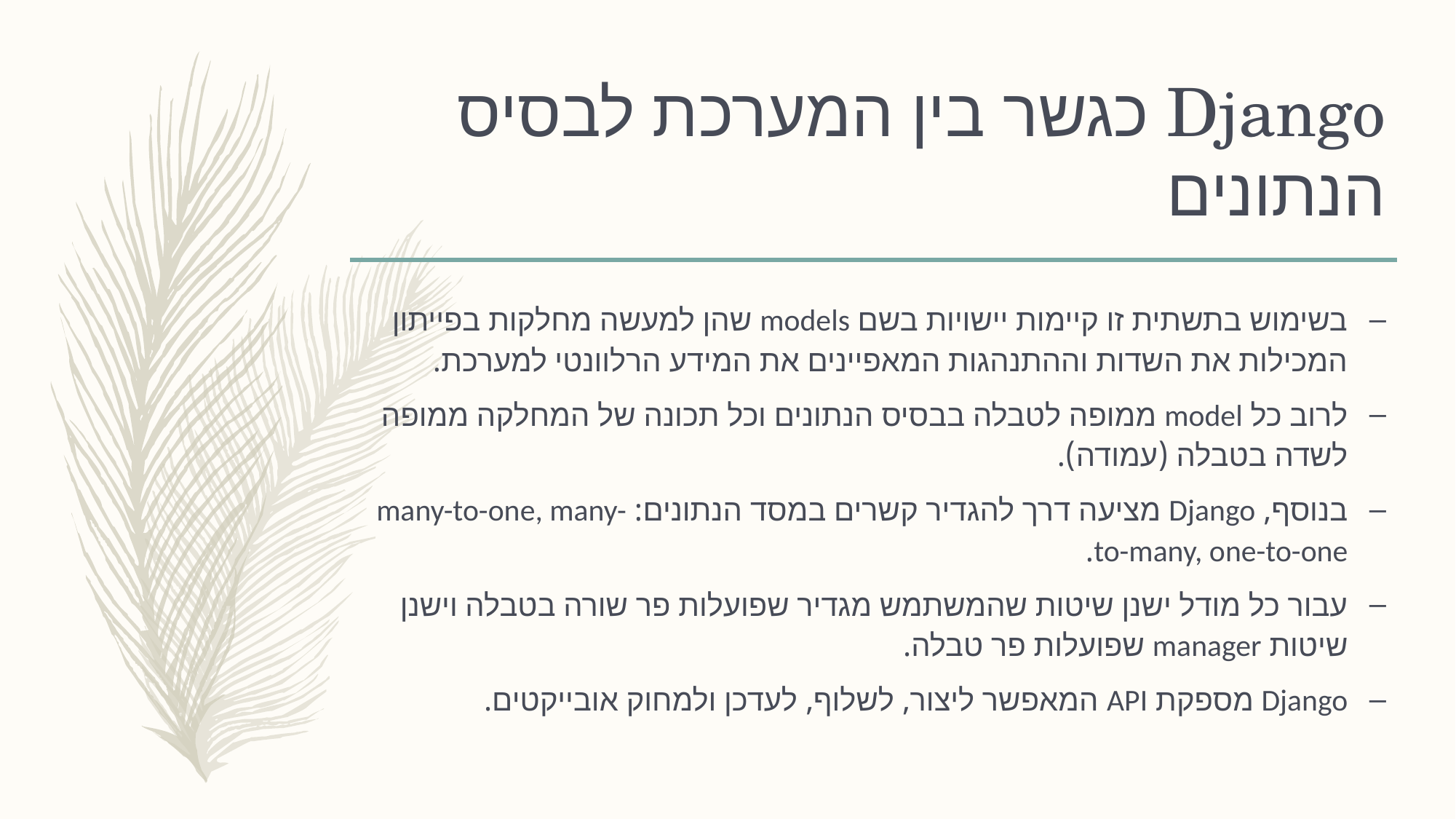

# Django כגשר בין המערכת לבסיס הנתונים
בשימוש בתשתית זו קיימות יישויות בשם models שהן למעשה מחלקות בפייתון המכילות את השדות וההתנהגות המאפיינים את המידע הרלוונטי למערכת.
לרוב כל model ממופה לטבלה בבסיס הנתונים וכל תכונה של המחלקה ממופה לשדה בטבלה (עמודה).
בנוסף, Django מציעה דרך להגדיר קשרים במסד הנתונים: many-to-one, many-to-many, one-to-one.
עבור כל מודל ישנן שיטות שהמשתמש מגדיר שפועלות פר שורה בטבלה וישנן שיטות manager שפועלות פר טבלה.
Django מספקת API המאפשר ליצור, לשלוף, לעדכן ולמחוק אובייקטים.